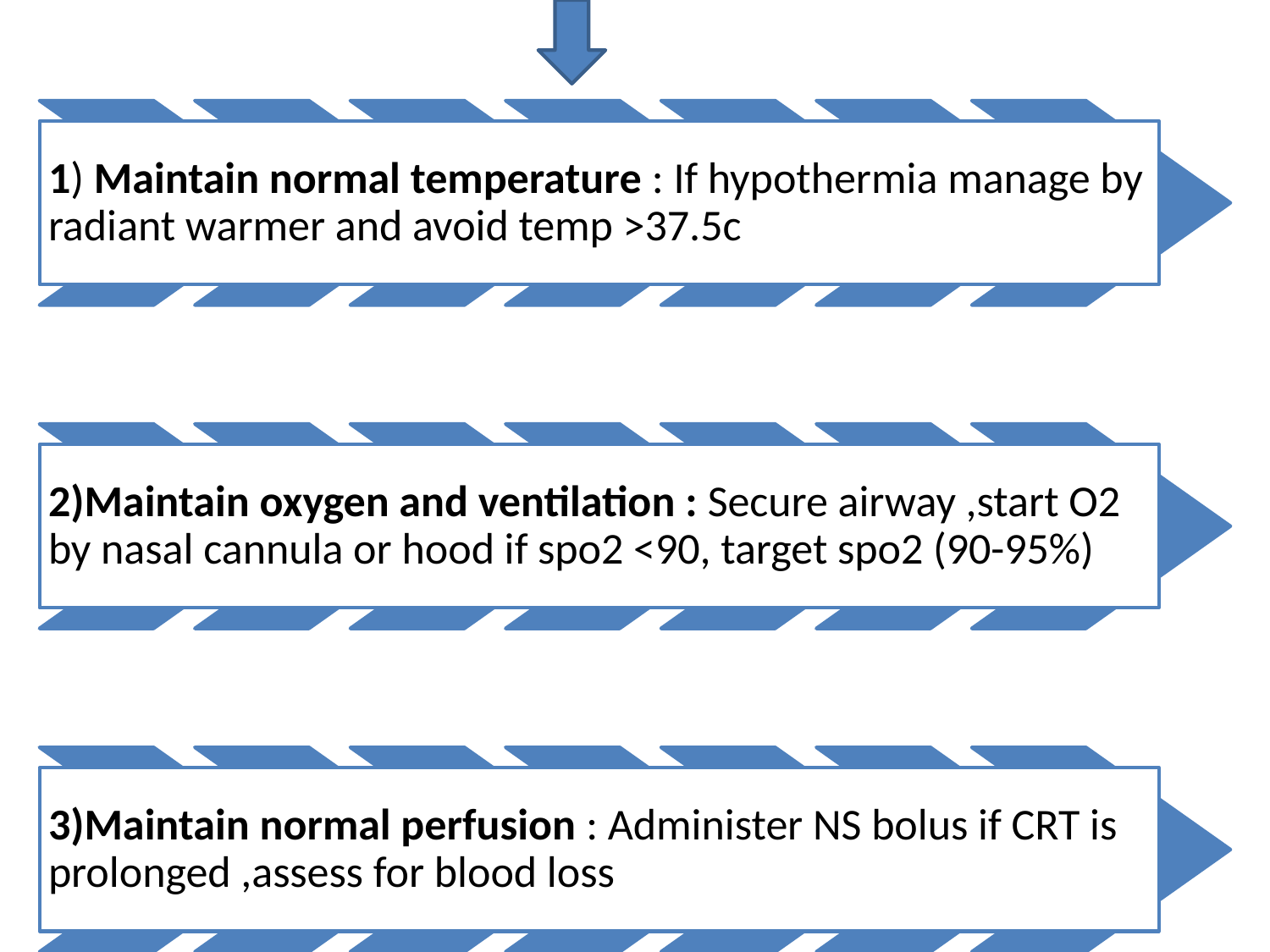

1) Maintain normal temperature : If hypothermia manage by radiant warmer and avoid temp >37.5c

2)Maintain oxygen and ventilation : Secure airway ,start O2 by nasal cannula or hood if spo2 <90, target spo2 (90-95%)

3)Maintain normal perfusion : Administer NS bolus if CRT is prolonged ,assess for blood loss